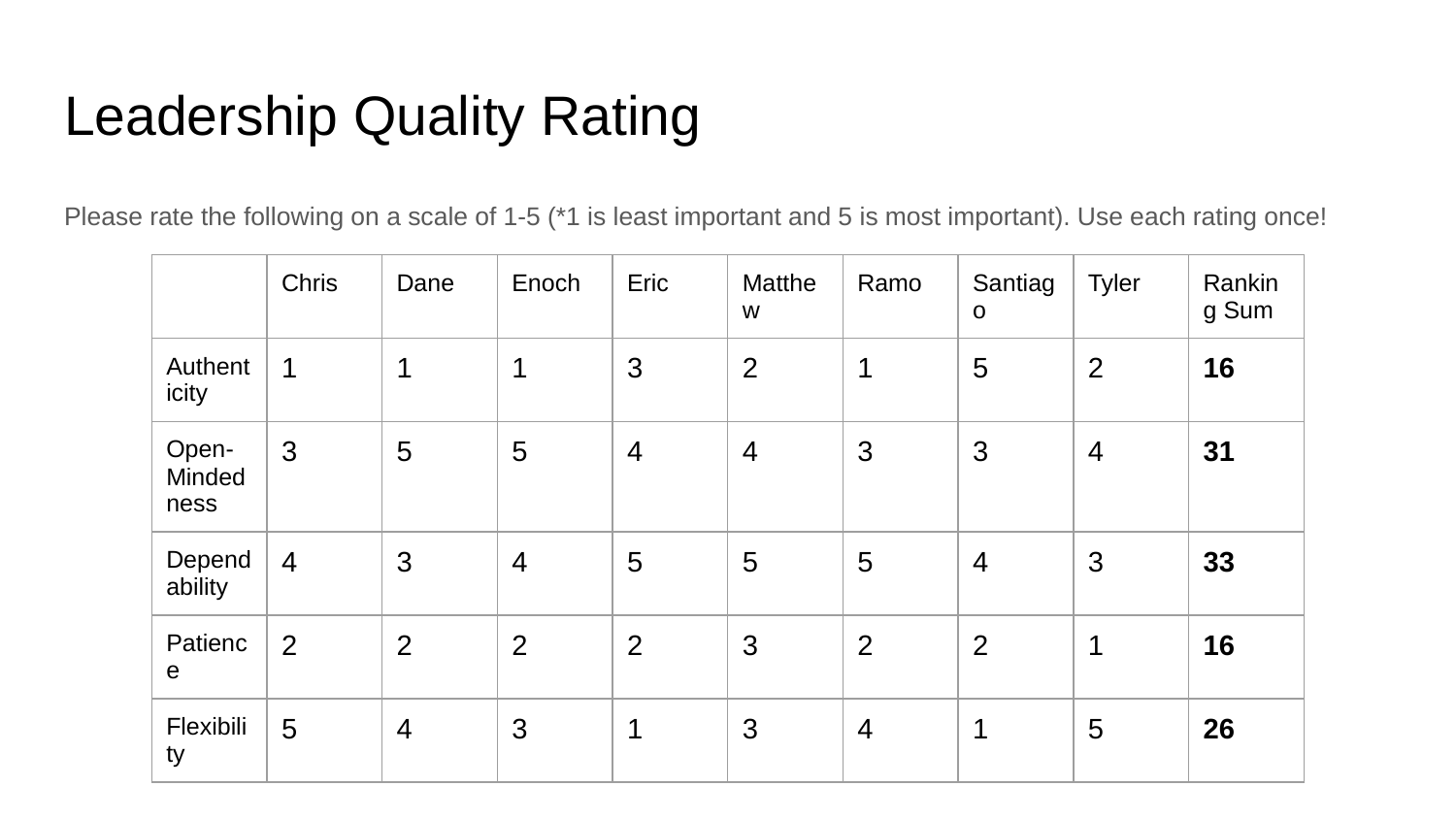

# Leadership Quality Rating
Please rate the following on a scale of 1-5 (*1 is least important and 5 is most important). Use each rating once!
|  | Chris | Dane | Enoch | Eric | Matthew | Ramo | Santiago | Tyler | Ranking Sum |
| --- | --- | --- | --- | --- | --- | --- | --- | --- | --- |
| Authenticity | 1 | 1 | 1 | 3 | 2 | 1 | 5 | 2 | 16 |
| Open-Mindedness | 3 | 5 | 5 | 4 | 4 | 3 | 3 | 4 | 31 |
| Dependability | 4 | 3 | 4 | 5 | 5 | 5 | 4 | 3 | 33 |
| Patience | 2 | 2 | 2 | 2 | 3 | 2 | 2 | 1 | 16 |
| Flexibility | 5 | 4 | 3 | 1 | 3 | 4 | 1 | 5 | 26 |